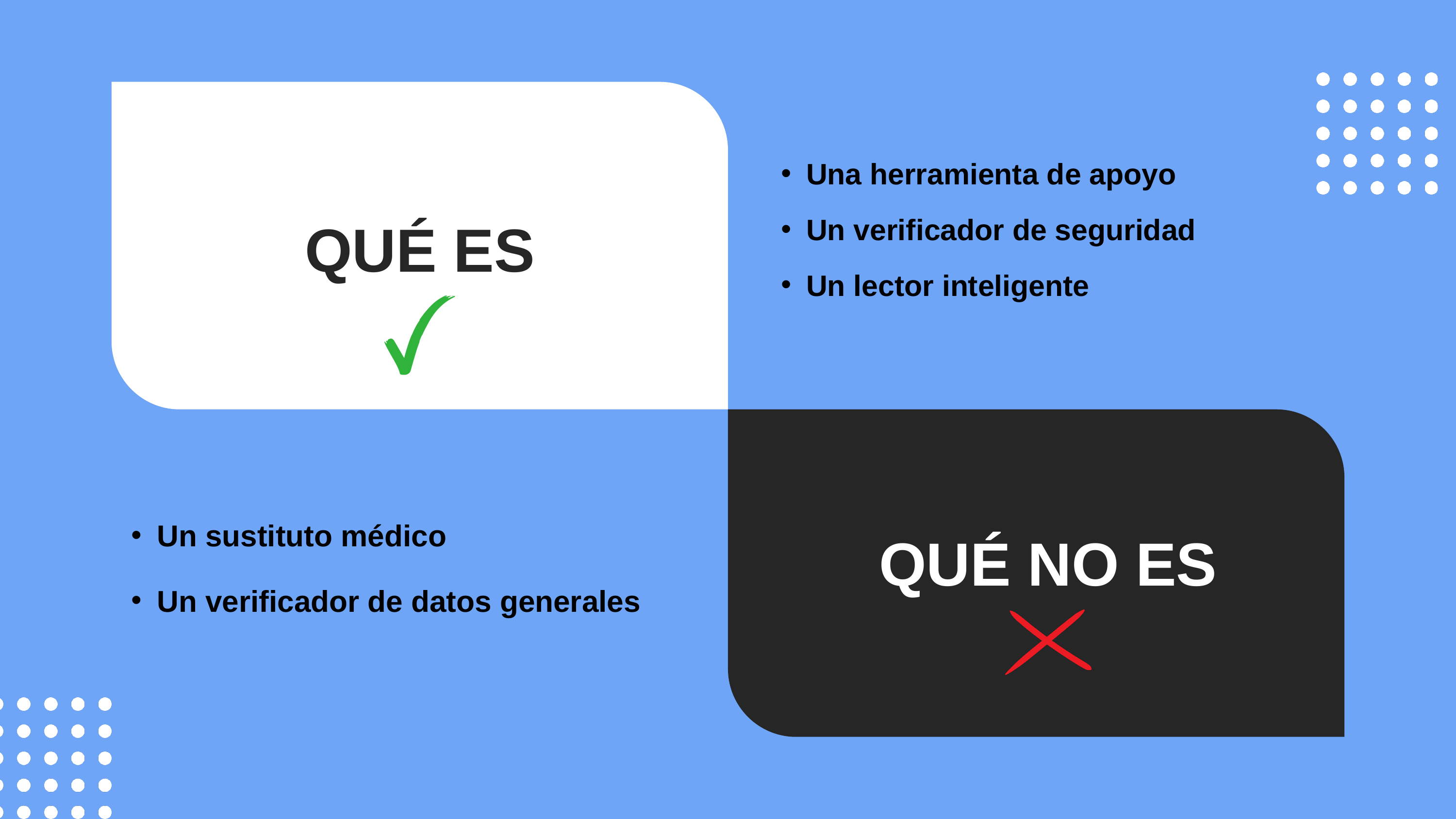

Una herramienta de apoyo
Un verificador de seguridad
Un lector inteligente
QUÉ ES

Un sustituto médico
Un verificador de datos generales
QUÉ NO ES